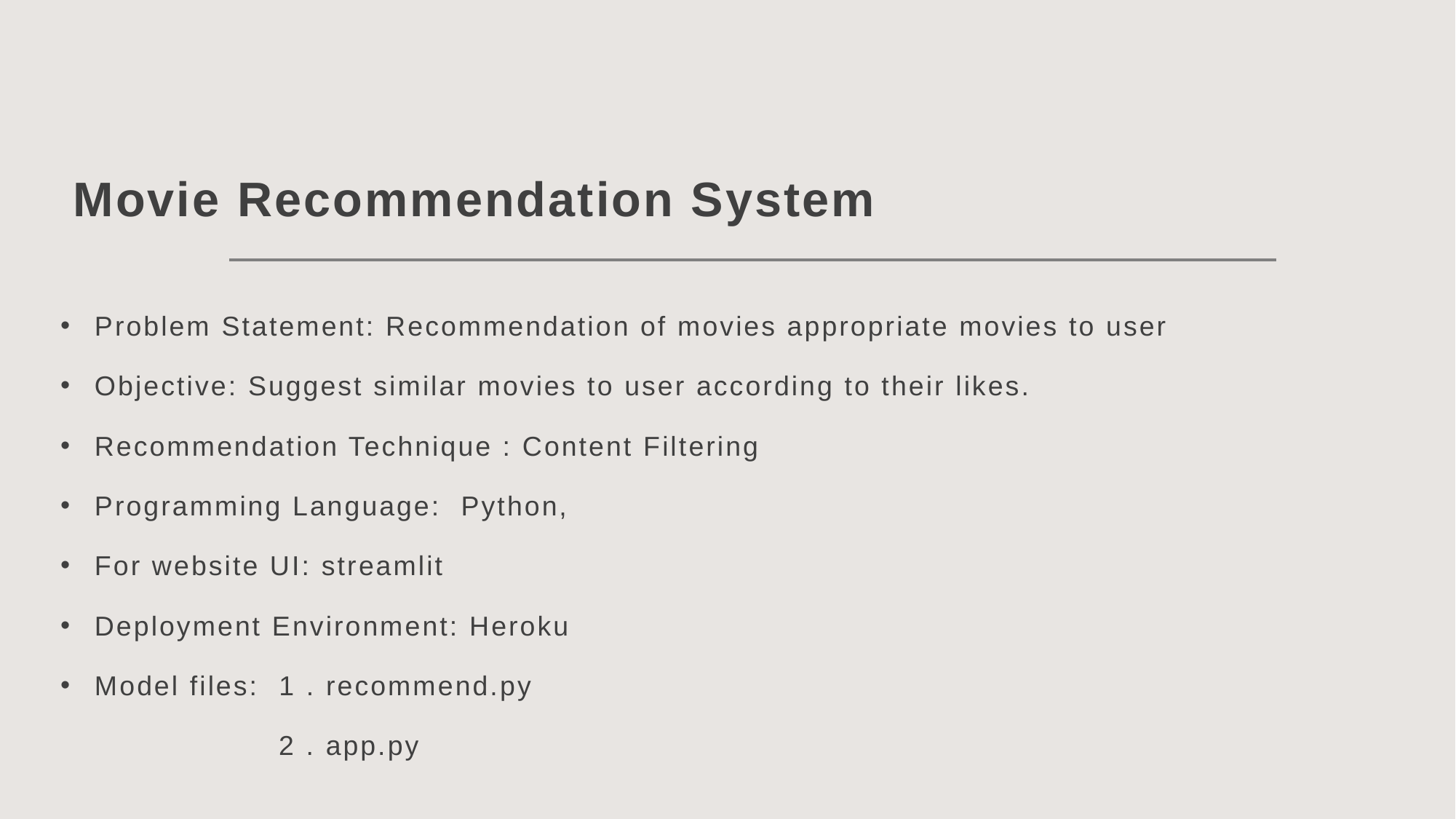

# Movie Recommendation System
Problem Statement: Recommendation of movies appropriate movies to user
Objective: Suggest similar movies to user according to their likes.
Recommendation Technique : Content Filtering
Programming Language:  Python,
For website UI: streamlit
Deployment Environment: Heroku
Model files:  1 . recommend.py
                      2 . app.py